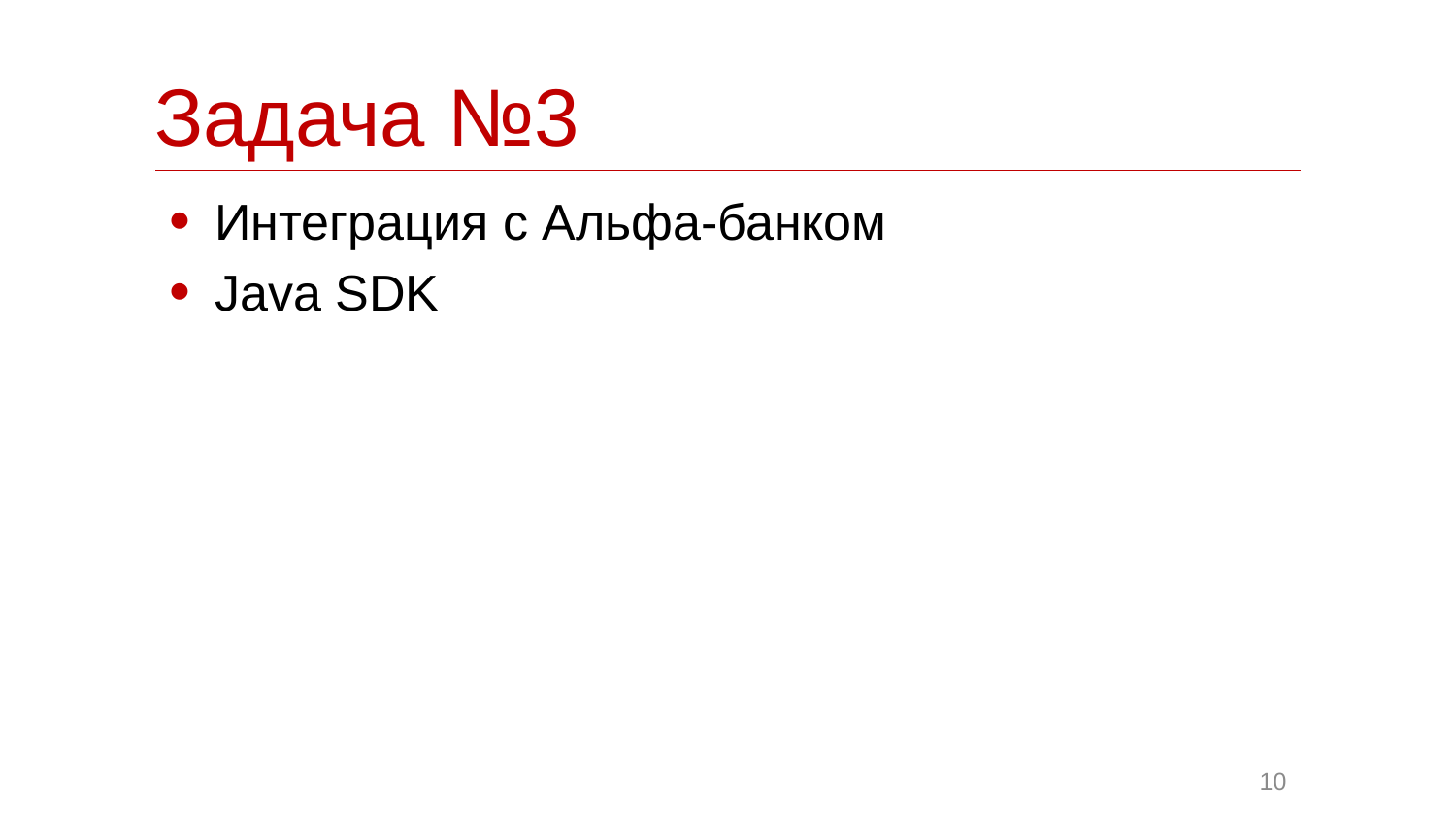

| Задача №3 |
| --- |
Интеграция с Альфа-банком
Java SDK
10